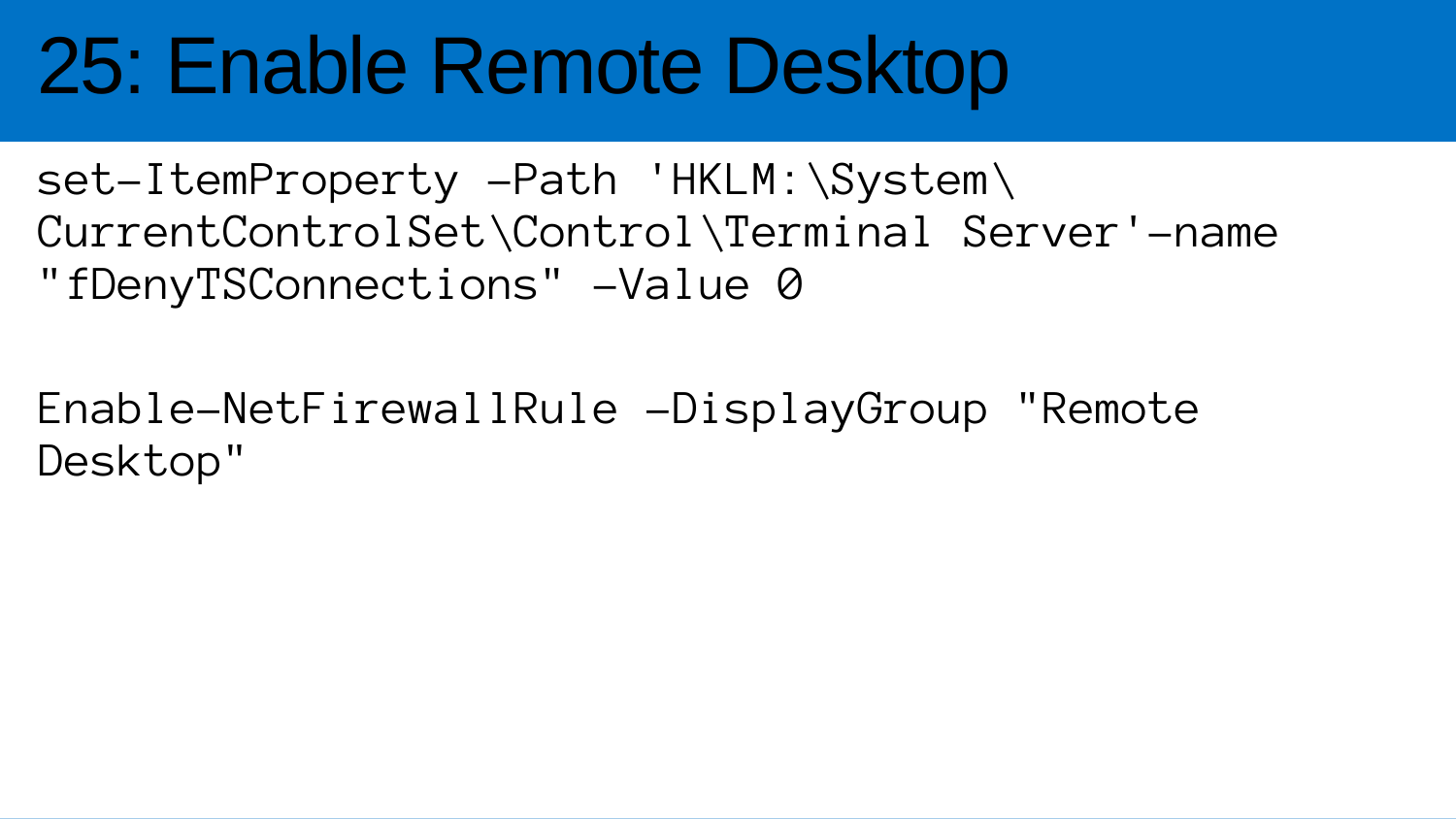

# 25: Enable Remote Desktop
set-ItemProperty -Path 'HKLM:\System\CurrentControlSet\Control\Terminal Server'-name "fDenyTSConnections" -Value 0

Enable-NetFirewallRule -DisplayGroup "Remote Desktop"